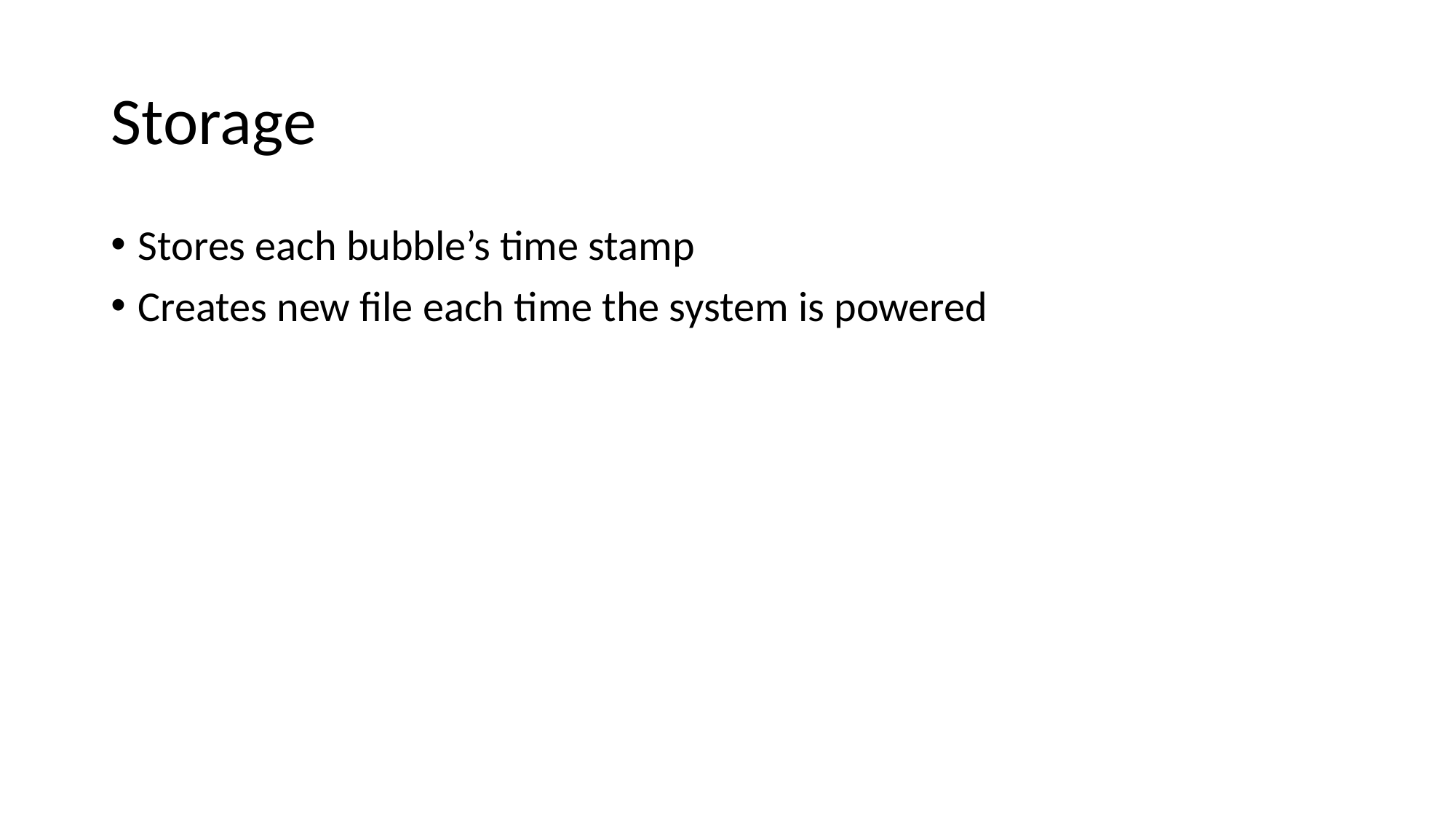

# Storage
Stores each bubble’s time stamp
Creates new file each time the system is powered